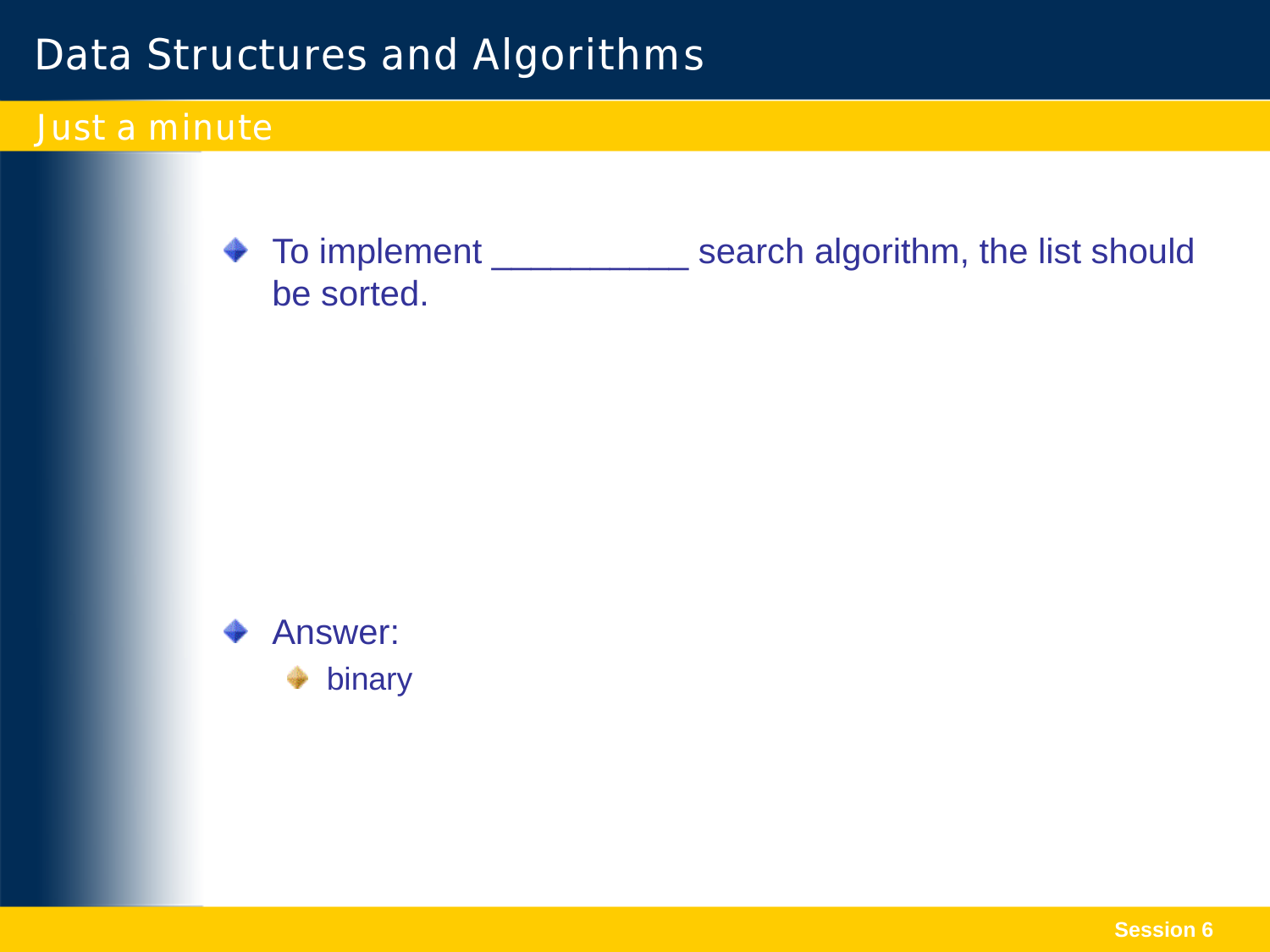

Just a minute
To implement __________ search algorithm, the list should be sorted.
Answer:
binary